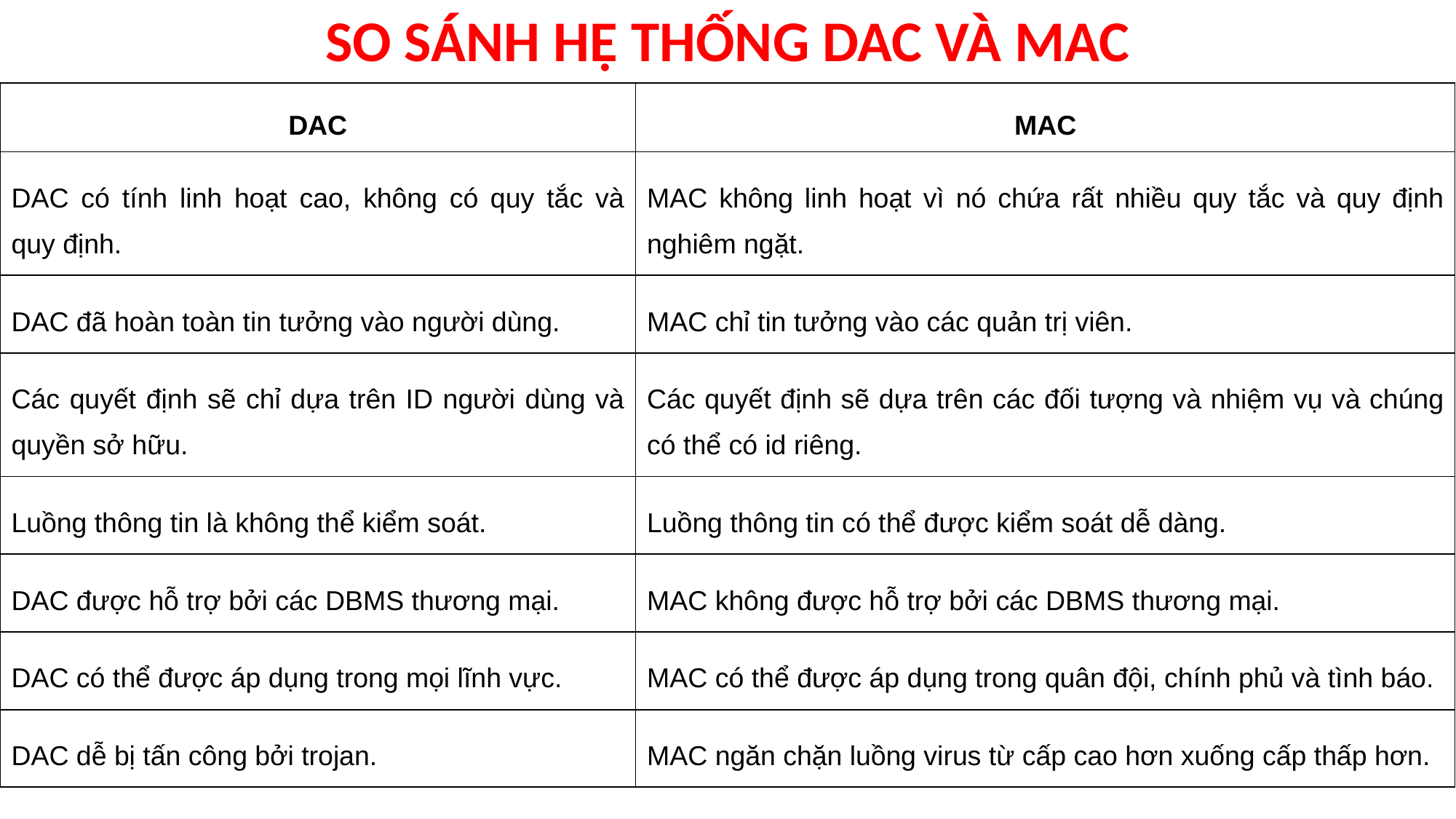

# SO SÁNH HỆ THỐNG DAC VÀ MAC
| DAC | MAC |
| --- | --- |
| DAC có tính linh hoạt cao, không có quy tắc và quy định. | MAC không linh hoạt vì nó chứa rất nhiều quy tắc và quy định nghiêm ngặt. |
| DAC đã hoàn toàn tin tưởng vào người dùng. | MAC chỉ tin tưởng vào các quản trị viên. |
| Các quyết định sẽ chỉ dựa trên ID người dùng và quyền sở hữu. | Các quyết định sẽ dựa trên các đối tượng và nhiệm vụ và chúng có thể có id riêng. |
| Luồng thông tin là không thể kiểm soát. | Luồng thông tin có thể được kiểm soát dễ dàng. |
| DAC được hỗ trợ bởi các DBMS thương mại. | MAC không được hỗ trợ bởi các DBMS thương mại. |
| DAC có thể được áp dụng trong mọi lĩnh vực. | MAC có thể được áp dụng trong quân đội, chính phủ và tình báo. |
| DAC dễ bị tấn công bởi trojan. | MAC ngăn chặn luồng virus từ cấp cao hơn xuống cấp thấp hơn. |